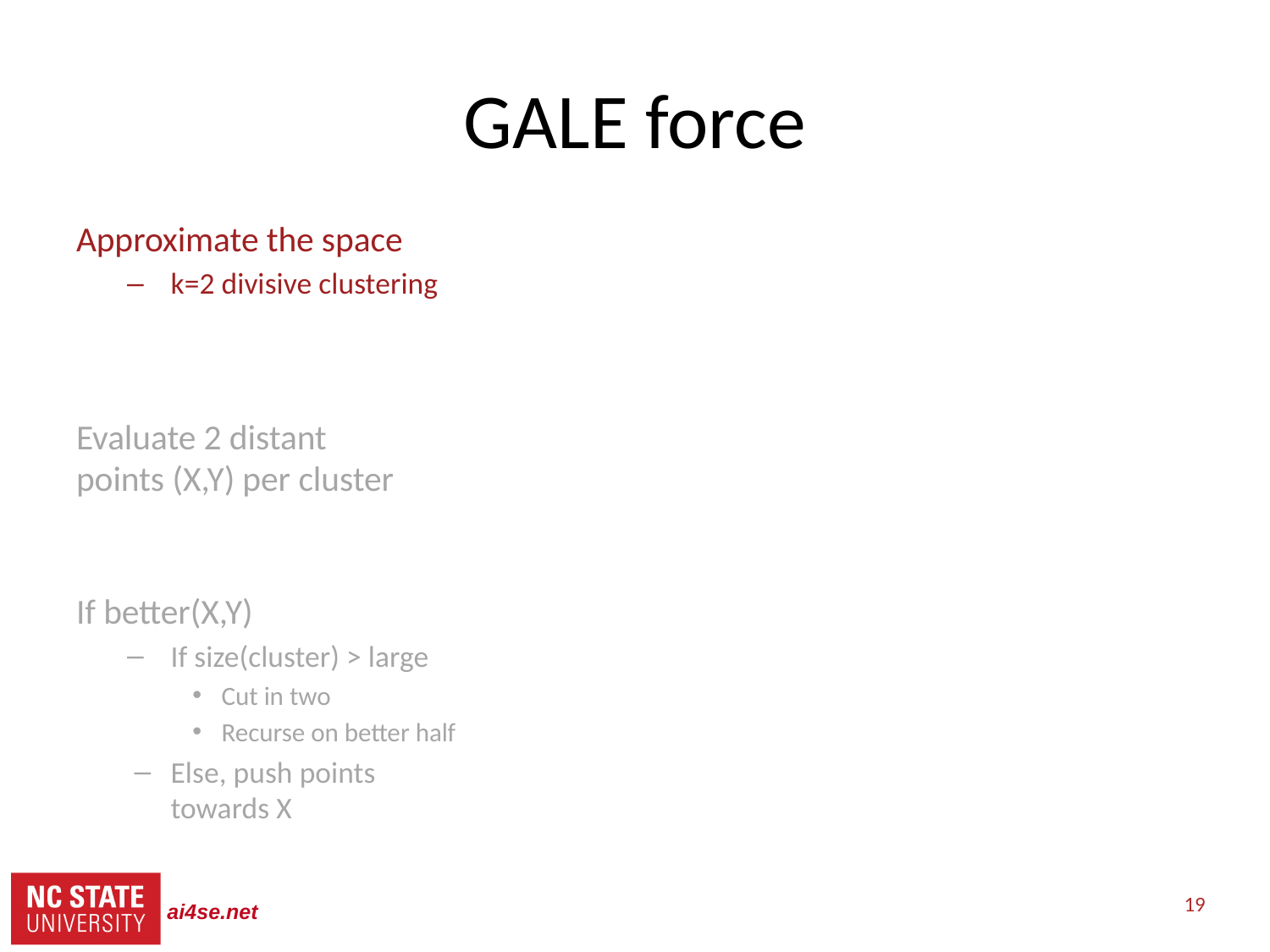

# GALE force
Approximate the space
k=2 divisive clustering

Evaluate 2 distant
points (X,Y) per cluster
If better(X,Y)
If size(cluster) > large
Cut in two
Recurse on better half
Else, push points  towards X